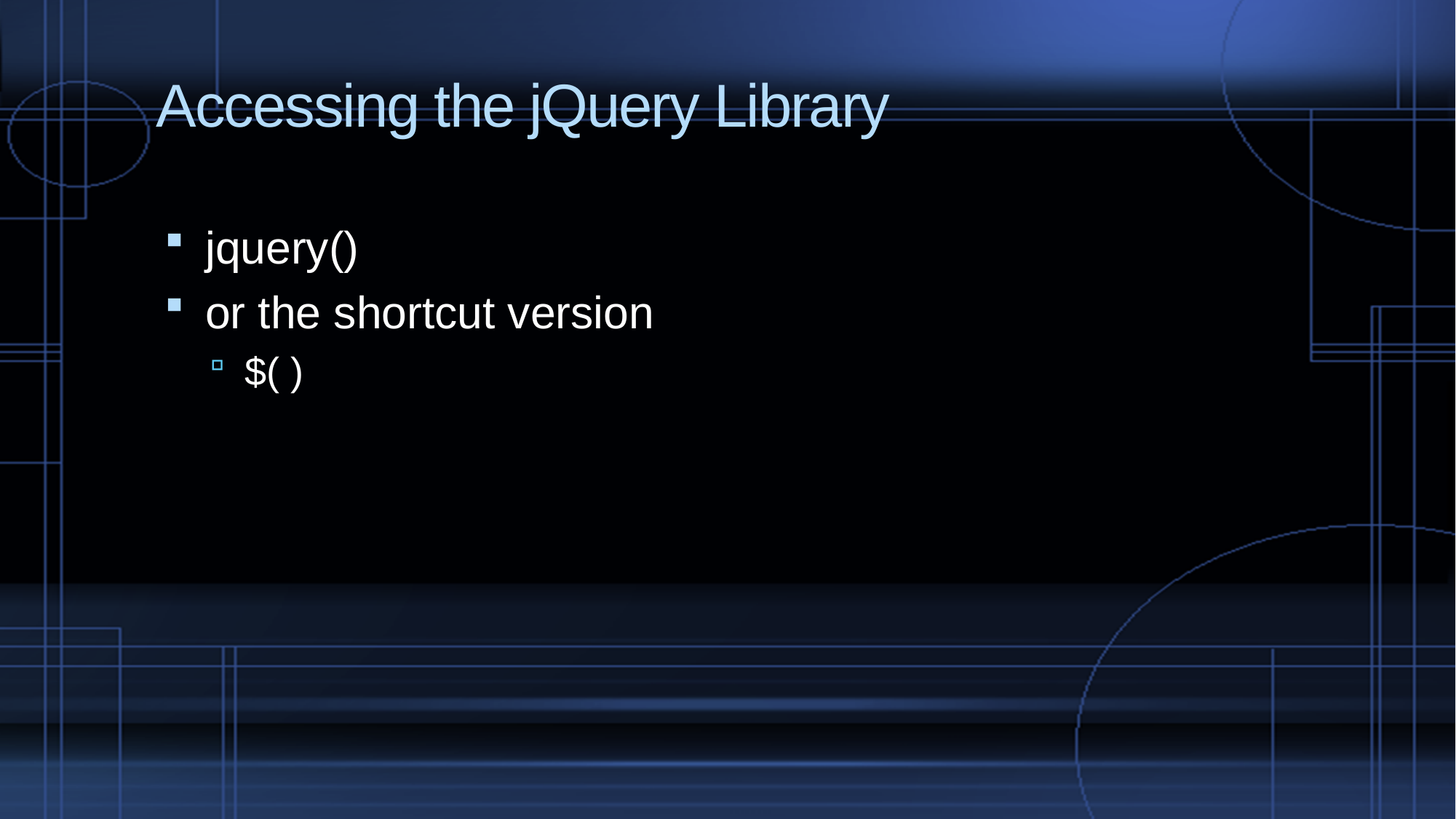

# Accessing the jQuery Library
jquery()
or the shortcut version
$( )